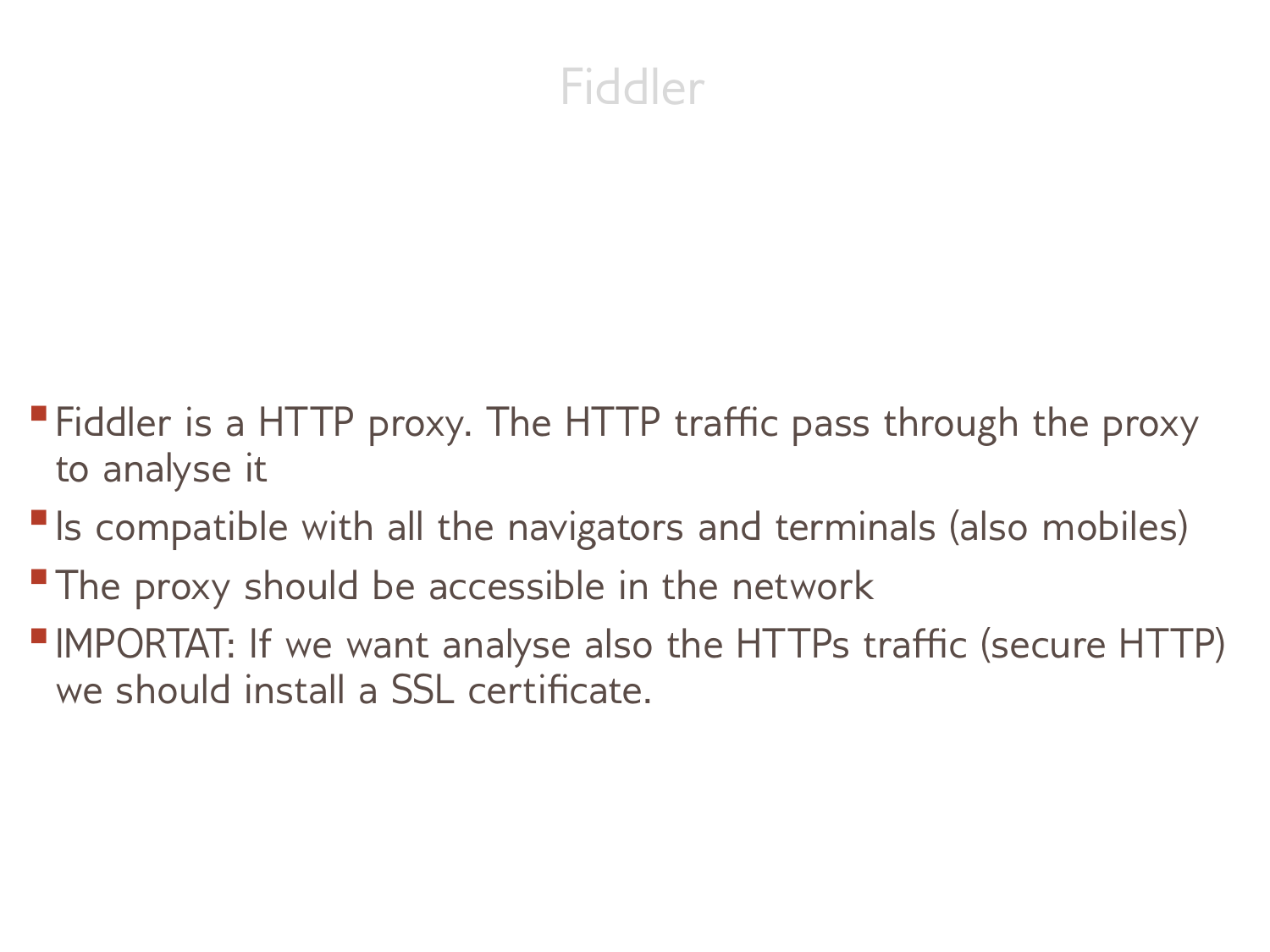

# Fiddler
Fiddler is a HTTP proxy. The HTTP traffic pass through the proxy to analyse it
Is compatible with all the navigators and terminals (also mobiles)
The proxy should be accessible in the network
IMPORTAT: If we want analyse also the HTTPs traffic (secure HTTP) we should install a SSL certificate.